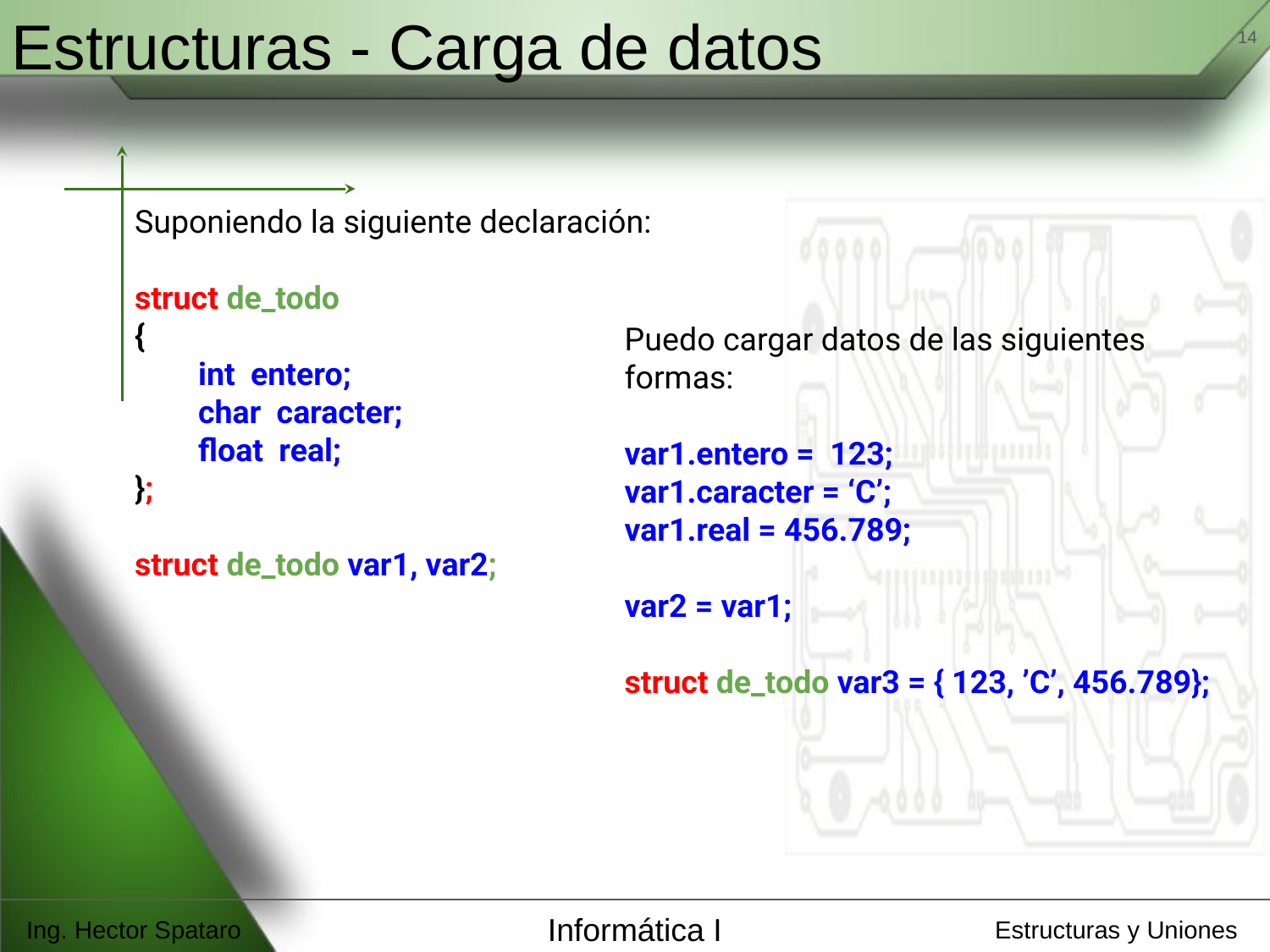

14
Estructuras - Carga de datos
Suponiendo la siguiente declaración:

struct de_todo
{
int  entero;
char  caracter;
float  real;
};

struct de_todo var1, var2;

Puedo cargar datos de las siguientes formas:

var1.entero =  123;
var1.caracter = ‘C’;
var1.real = 456.789;

var2 = var1;

struct de_todo var3 = { 123, ’C’, 456.789};

Ing. Hector Spataro
Informática I
Estructuras y Uniones